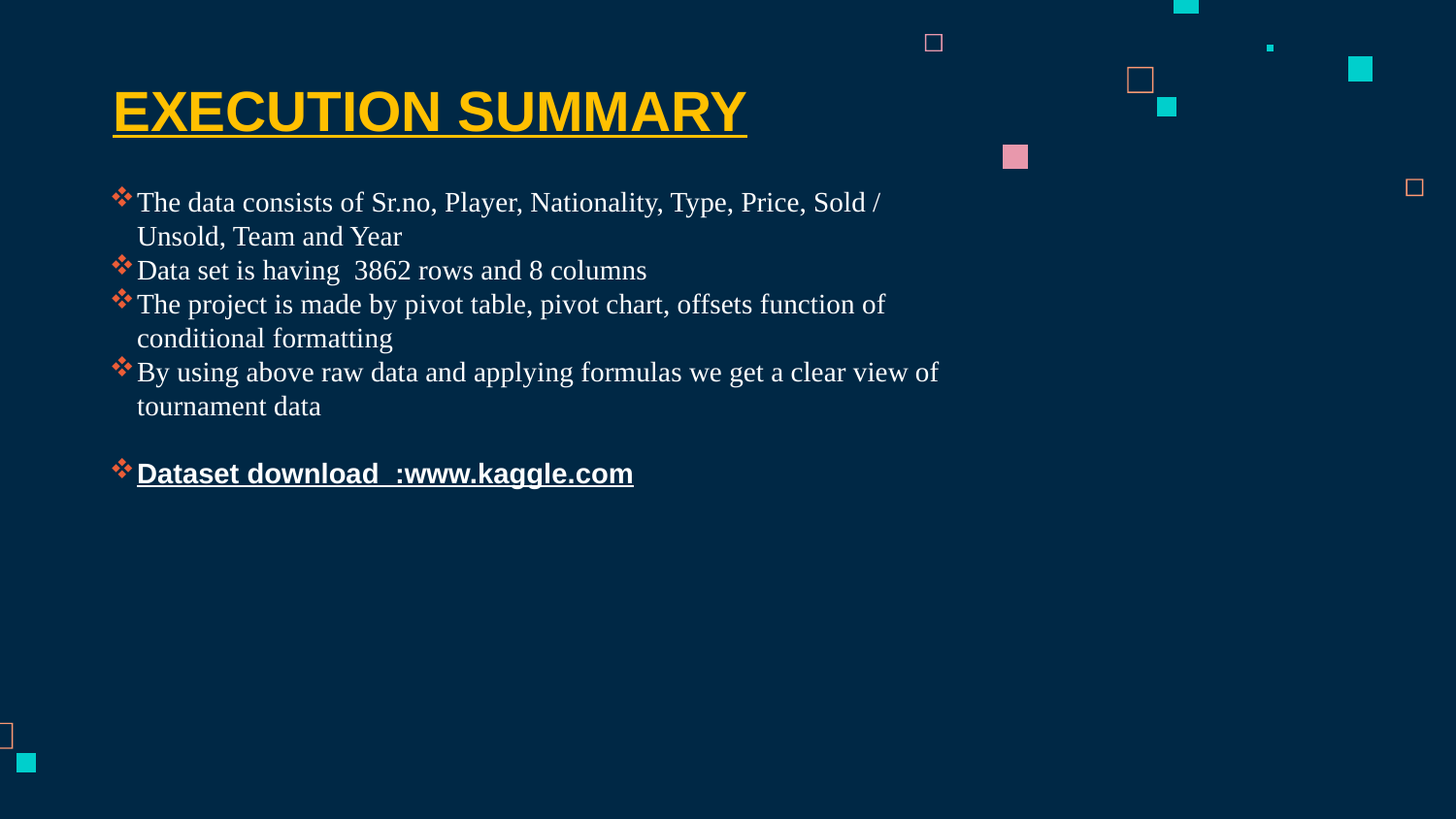

# EXECUTION SUMMARY
The data consists of Sr.no, Player, Nationality, Type, Price, Sold / Unsold, Team and Year
Data set is having  3862 rows and 8 columns
The project is made by pivot table, pivot chart, offsets function of conditional formatting
By using above raw data and applying formulas we get a clear view of tournament data

Dataset download  :www.kaggle.com